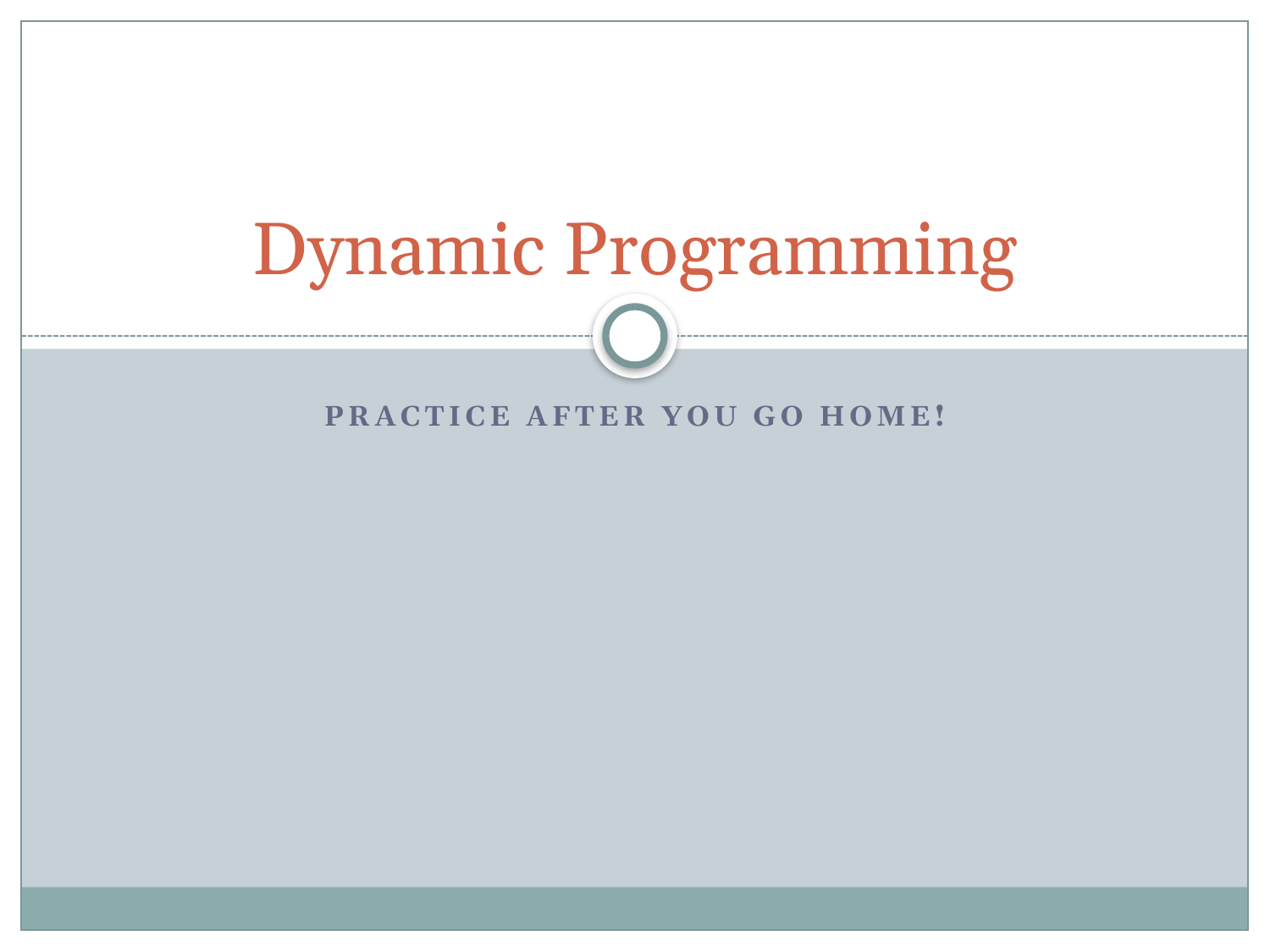

# Dynamic Programming
Practice after you go home!